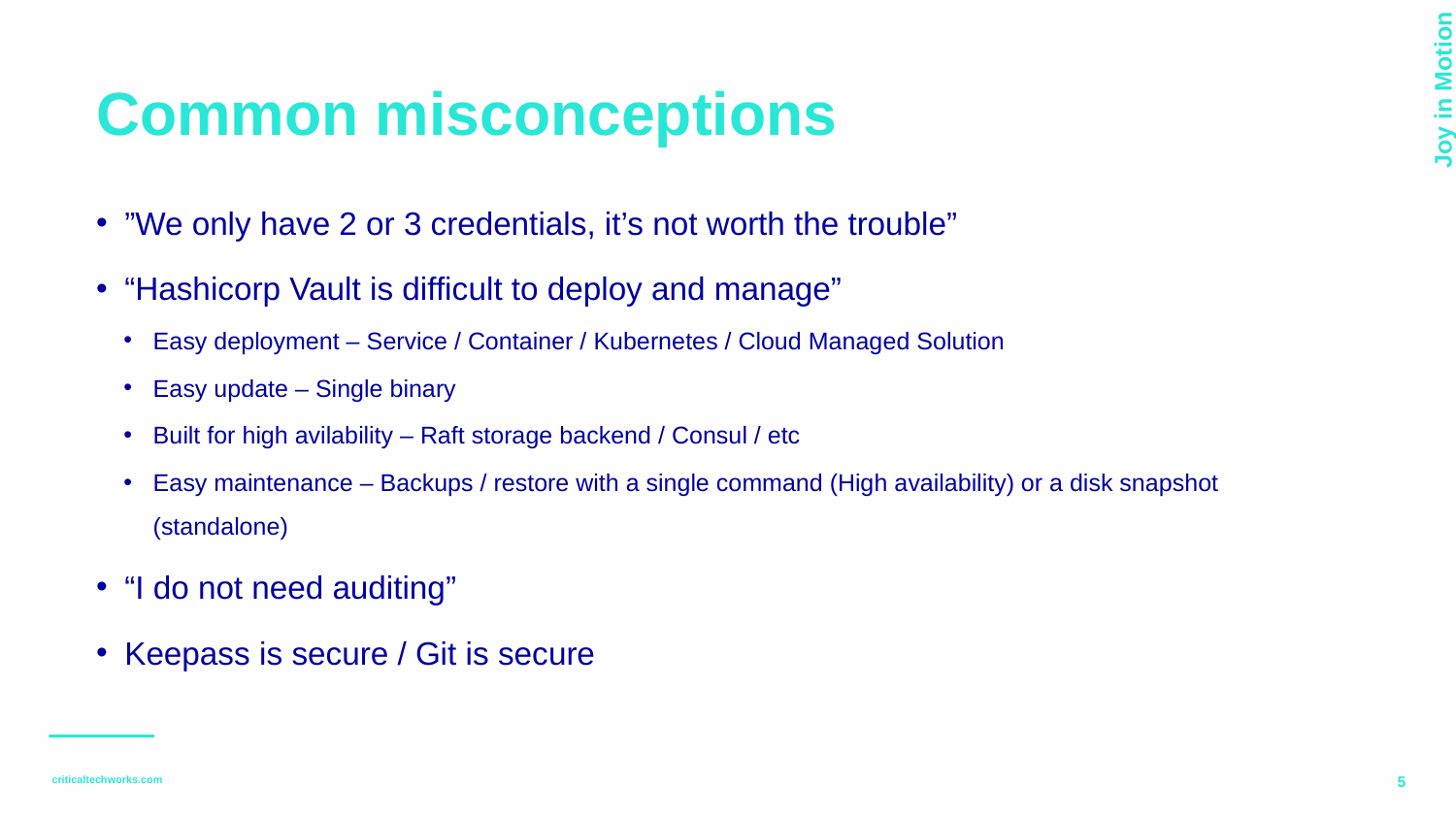

Common misconceptions
”We only have 2 or 3 credentials, it’s not worth the trouble”
“Hashicorp Vault is difficult to deploy and manage”
Easy deployment – Service / Container / Kubernetes / Cloud Managed Solution
Easy update – Single binary
Built for high avilability – Raft storage backend / Consul / etc
Easy maintenance – Backups / restore with a single command (High availability) or a disk snapshot (standalone)
“I do not need auditing”
Keepass is secure / Git is secure